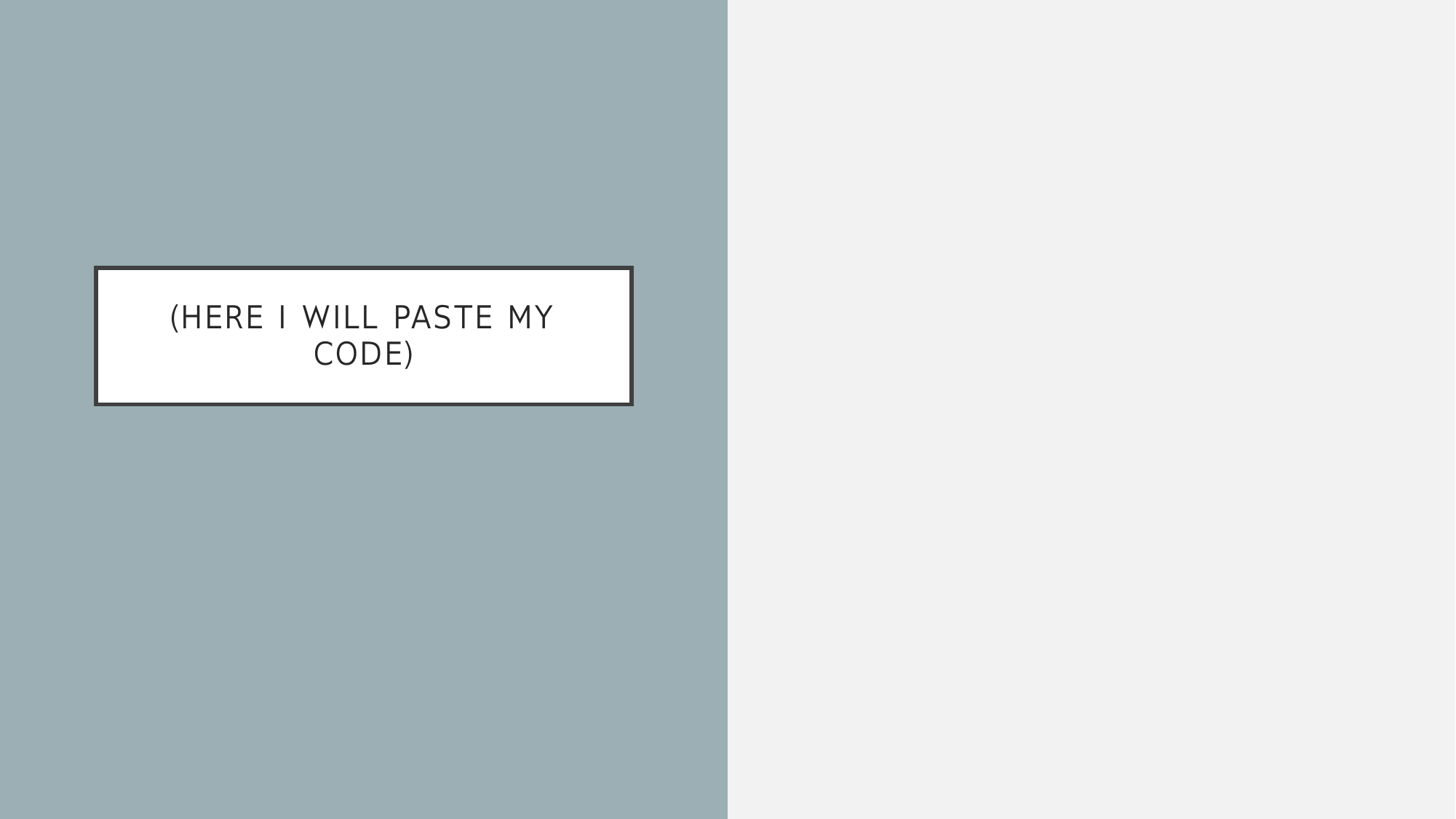

# (here I will paste my code)